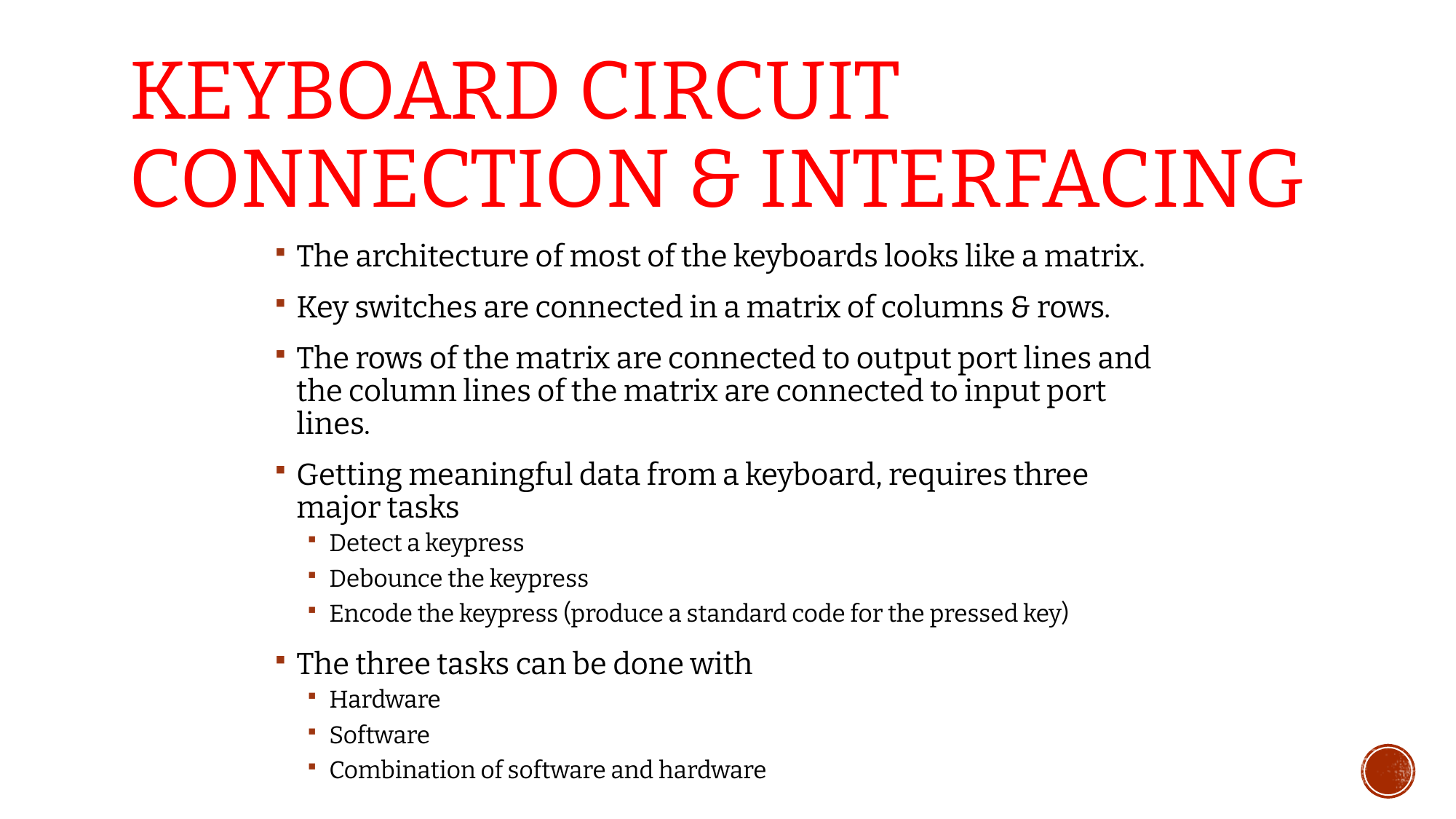

# Keyboard circuit connection & interfacing
The architecture of most of the keyboards looks like a matrix.
Key switches are connected in a matrix of columns & rows.
The rows of the matrix are connected to output port lines and the column lines of the matrix are connected to input port lines.
Getting meaningful data from a keyboard, requires three major tasks
Detect a keypress
Debounce the keypress
Encode the keypress (produce a standard code for the pressed key)
The three tasks can be done with
Hardware
Software
Combination of software and hardware